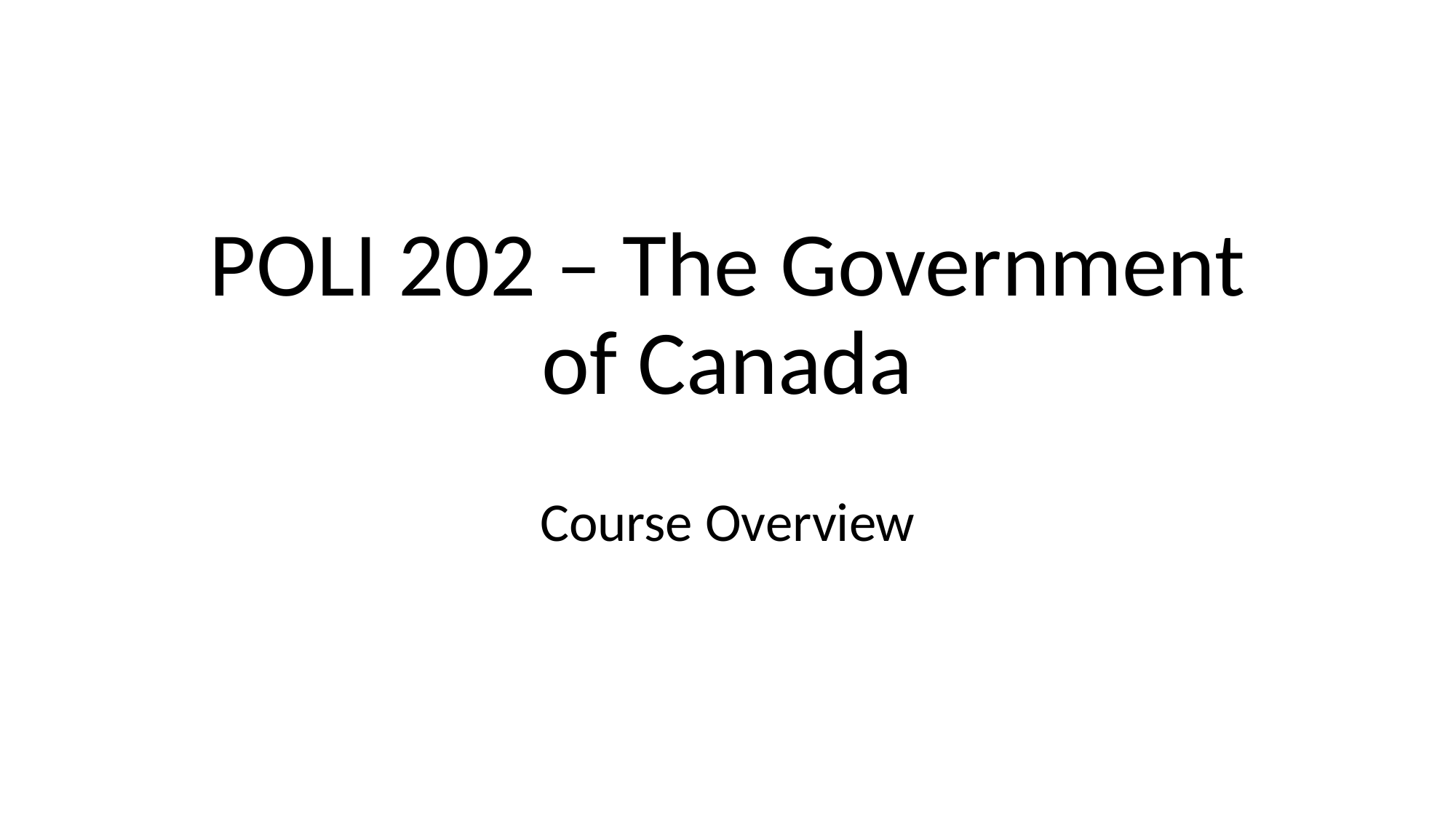

# POLI 202 – The Government of Canada

Course Overview